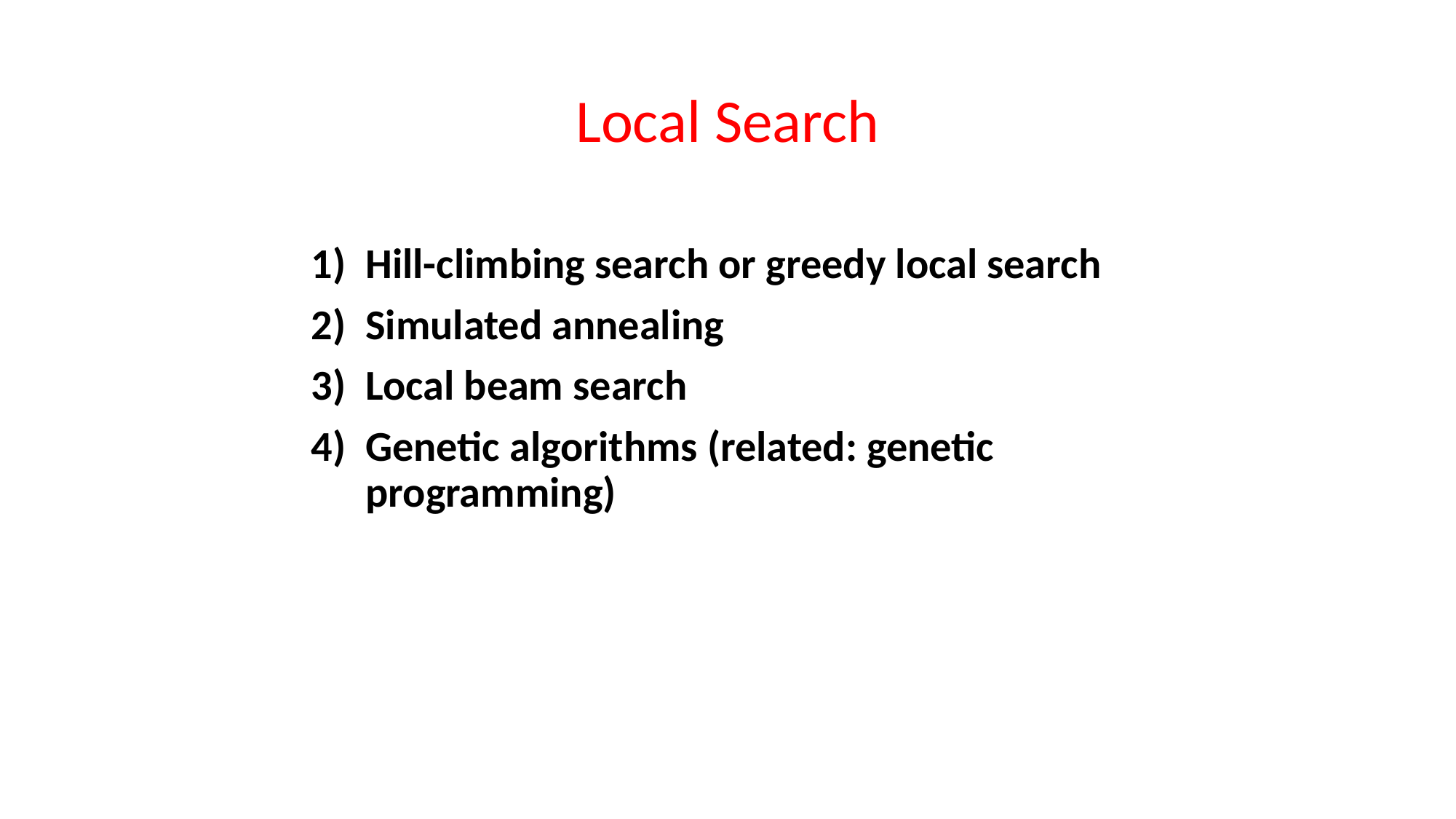

# Local Search
Hill-climbing search or greedy local search
Simulated annealing
Local beam search
Genetic algorithms (related: genetic programming)